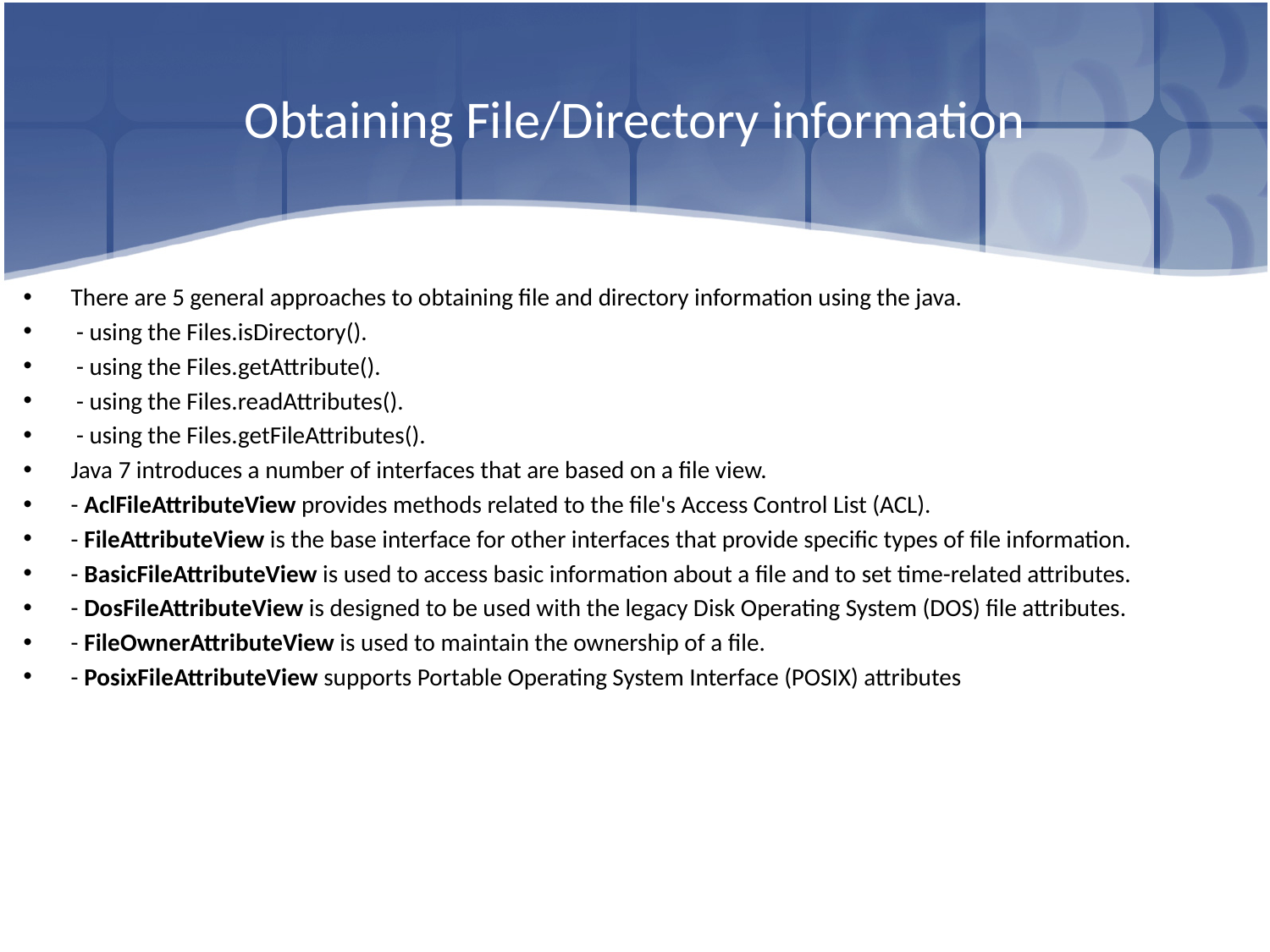

# Obtaining File/Directory information
There are 5 general approaches to obtaining file and directory information using the java.
 - using the Files.isDirectory().
 - using the Files.getAttribute().
 - using the Files.readAttributes().
 - using the Files.getFileAttributes().
Java 7 introduces a number of interfaces that are based on a file view.
- AclFileAttributeView provides methods related to the file's Access Control List (ACL).
- FileAttributeView is the base interface for other interfaces that provide specific types of file information.
- BasicFileAttributeView is used to access basic information about a file and to set time-related attributes.
- DosFileAttributeView is designed to be used with the legacy Disk Operating System (DOS) file attributes.
- FileOwnerAttributeView is used to maintain the ownership of a file.
- PosixFileAttributeView supports Portable Operating System Interface (POSIX) attributes